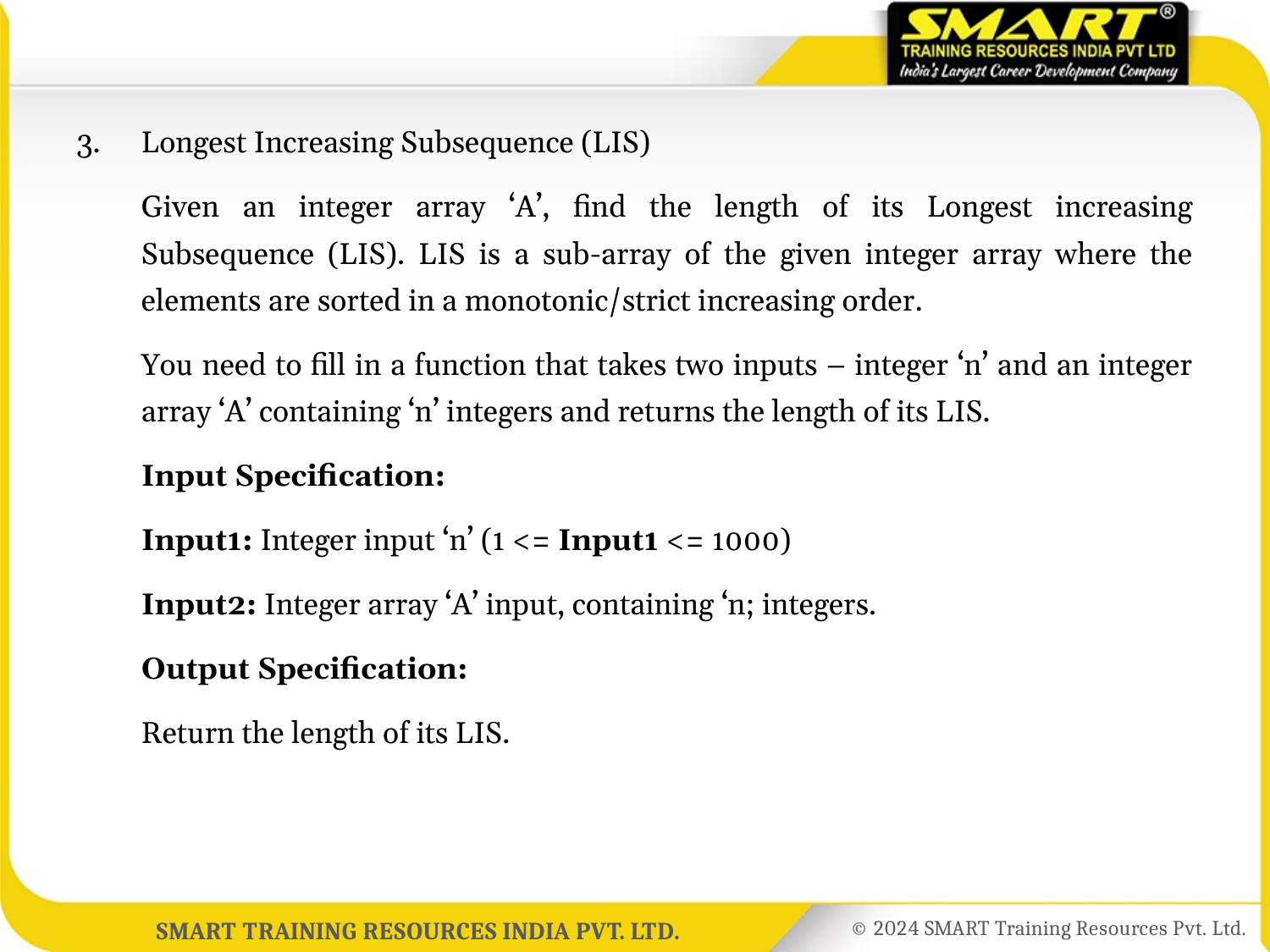

3.	Longest Increasing Subsequence (LIS)
	Given an integer array ‘A’, find the length of its Longest increasing Subsequence (LIS). LIS is a sub-array of the given integer array where the elements are sorted in a monotonic/strict increasing order.
	You need to fill in a function that takes two inputs – integer ‘n’ and an integer array ‘A’ containing ‘n’ integers and returns the length of its LIS.
	Input Specification:
	Input1: Integer input ‘n’ (1 <= Input1 <= 1000)
	Input2: Integer array ‘A’ input, containing ‘n; integers.
	Output Specification:
	Return the length of its LIS.